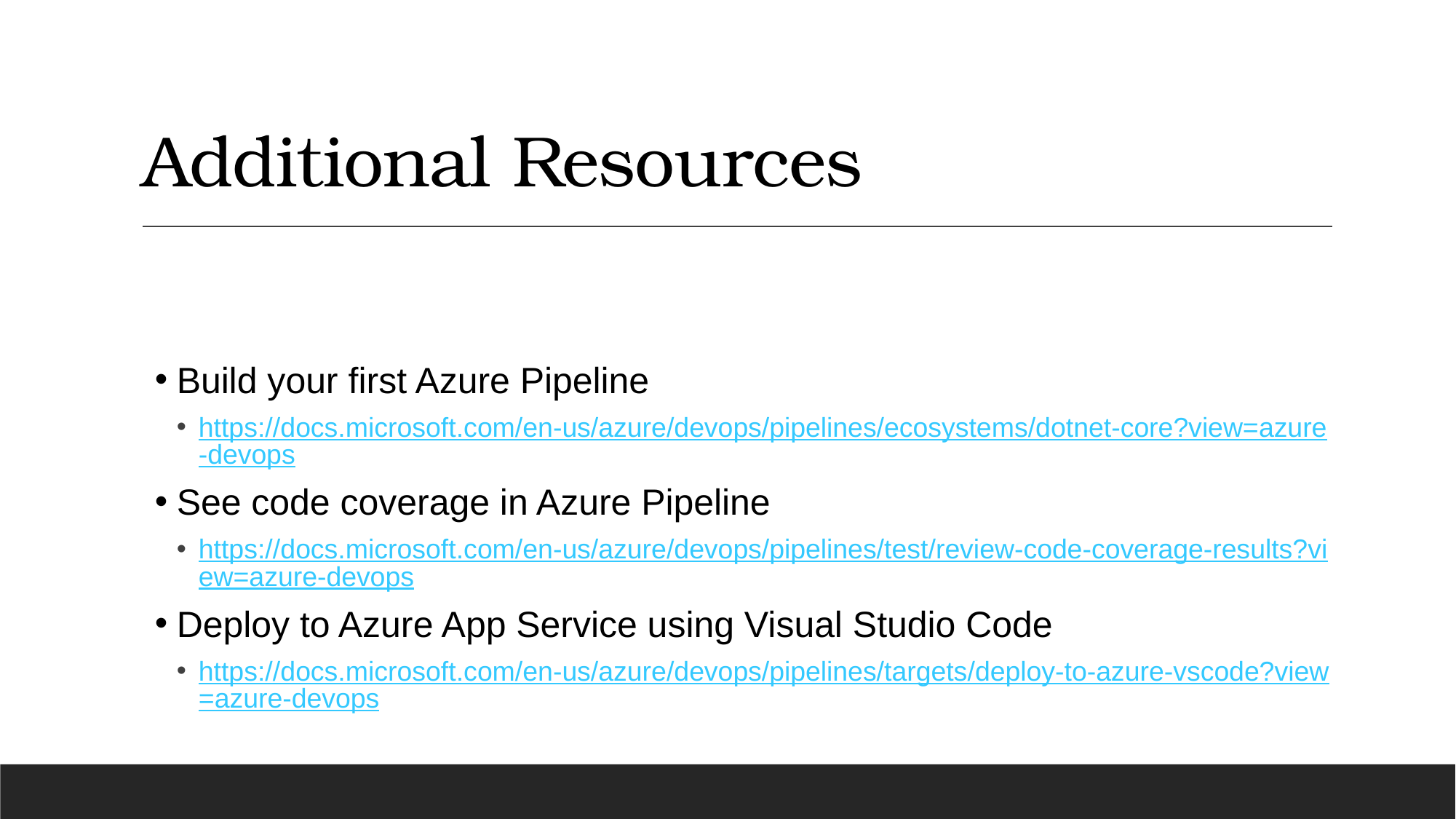

# Additional Resources
Build your first Azure Pipeline
https://docs.microsoft.com/en-us/azure/devops/pipelines/ecosystems/dotnet-core?view=azure-devops
See code coverage in Azure Pipeline
https://docs.microsoft.com/en-us/azure/devops/pipelines/test/review-code-coverage-results?view=azure-devops
Deploy to Azure App Service using Visual Studio Code
https://docs.microsoft.com/en-us/azure/devops/pipelines/targets/deploy-to-azure-vscode?view=azure-devops